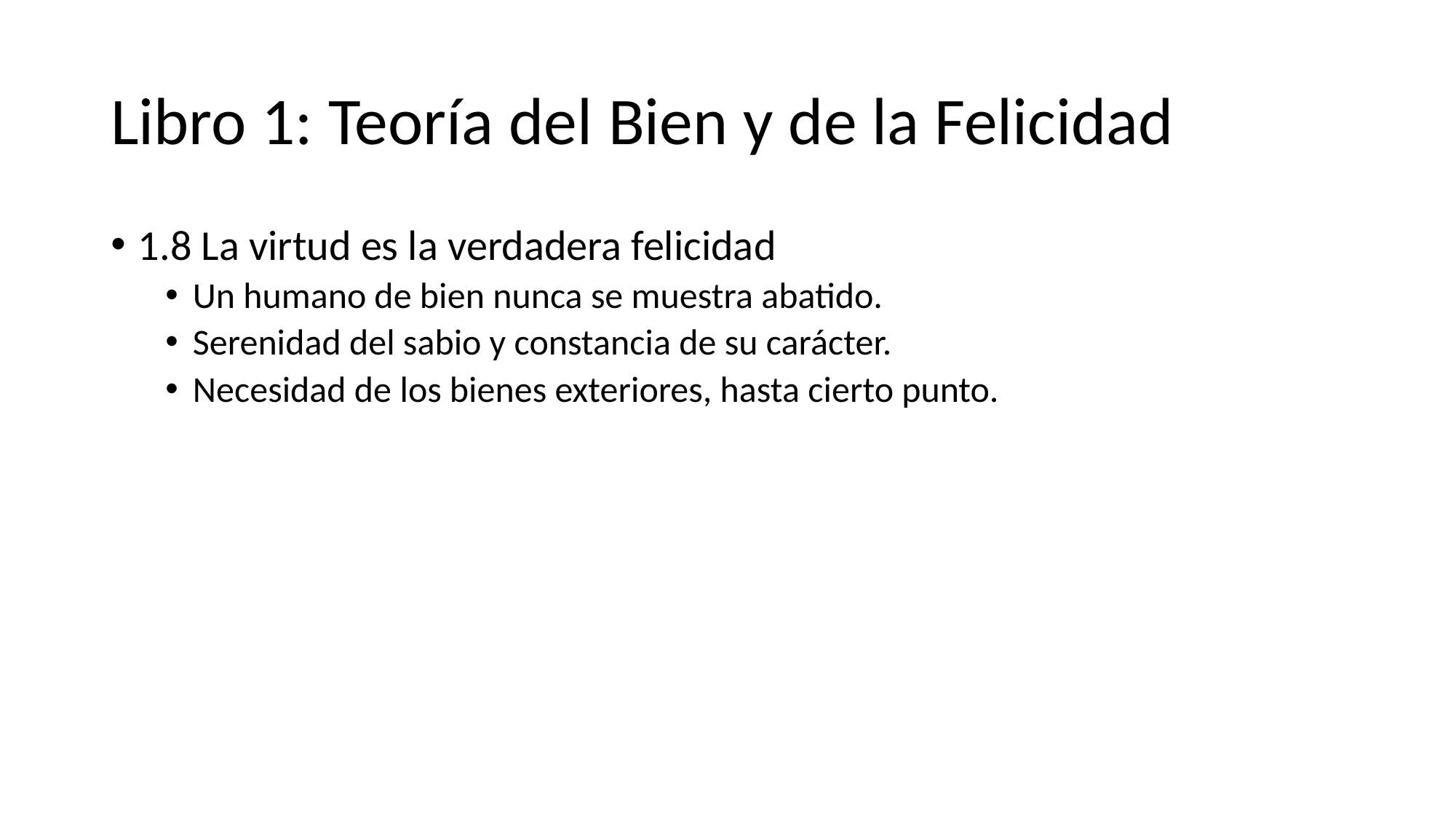

# Libro 1: Teoría del Bien y de la Felicidad
1.8 La virtud es la verdadera felicidad
Un humano de bien nunca se muestra abatido.
Serenidad del sabio y constancia de su carácter.
Necesidad de los bienes exteriores, hasta cierto punto.